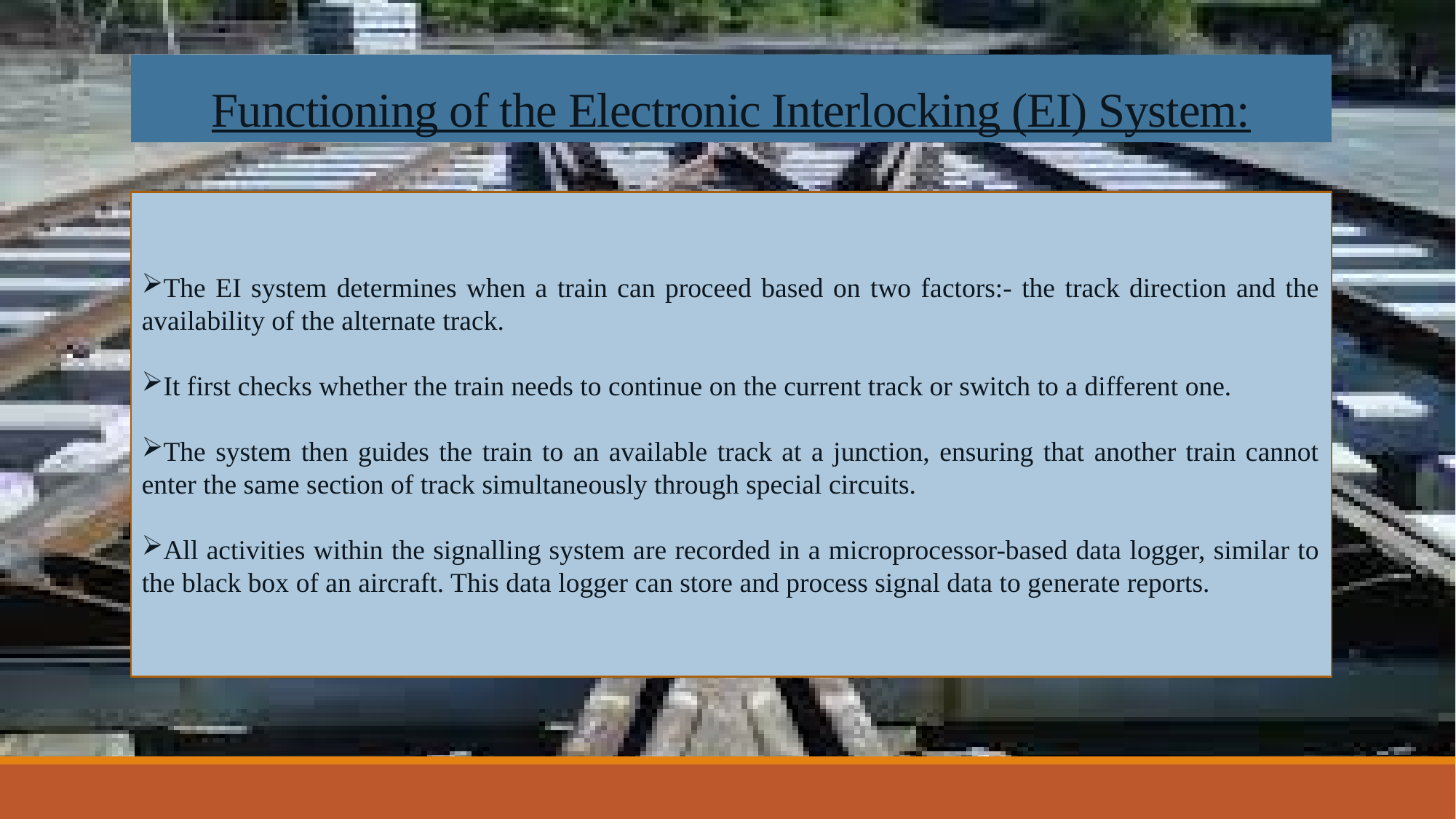

# Functioning of the Electronic Interlocking (EI) System:
The EI system determines when a train can proceed based on two factors:- the track direction and the availability of the alternate track.

It first checks whether the train needs to continue on the current track or switch to a different one.

The system then guides the train to an available track at a junction, ensuring that another train cannot enter the same section of track simultaneously through special circuits.

All activities within the signalling system are recorded in a microprocessor-based data logger, similar to the black box of an aircraft. This data logger can store and process signal data to generate reports.